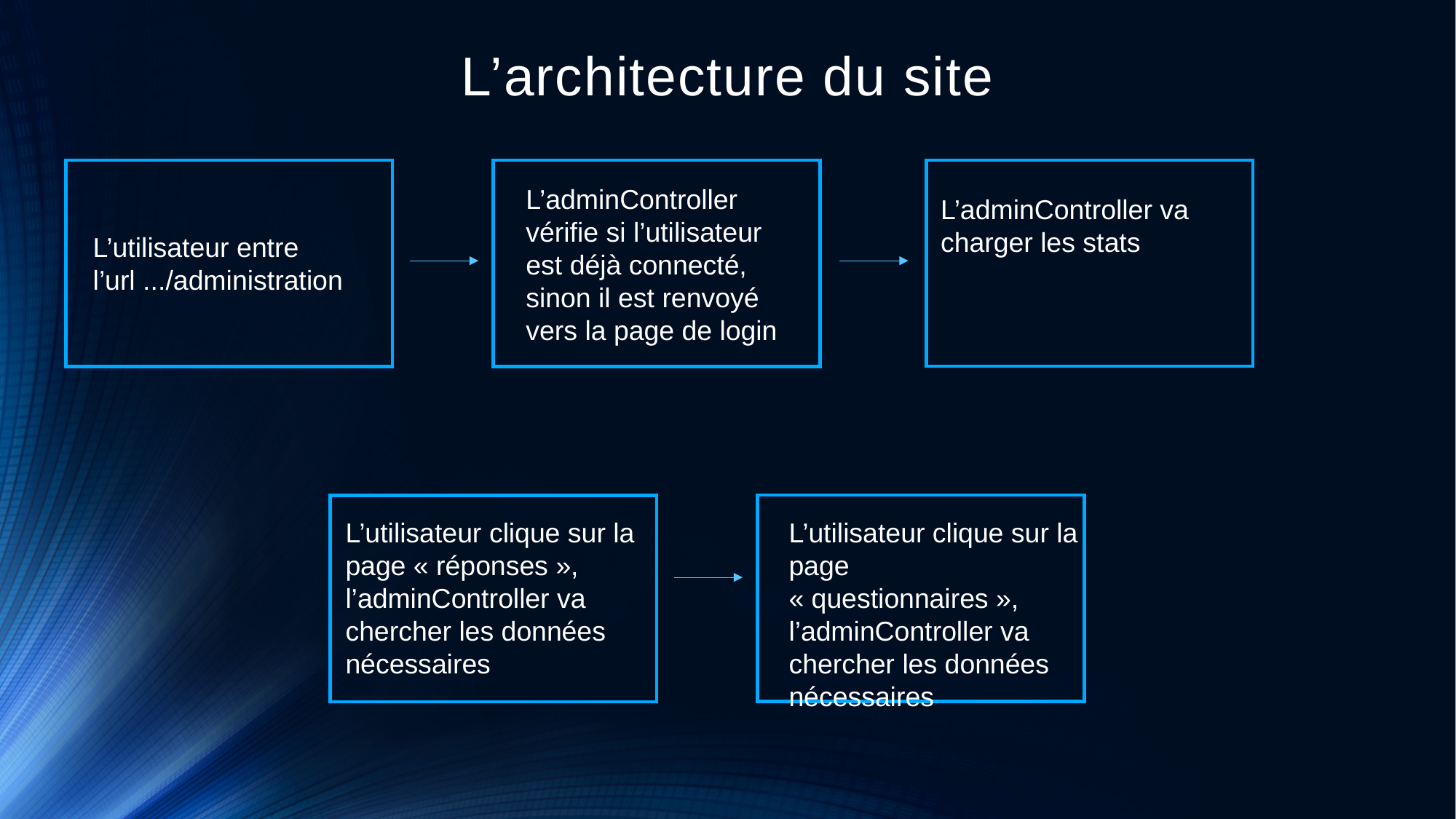

# L’architecture du site

L’adminController vérifie si l’utilisateur est déjà connecté, sinon il est renvoyé vers la page de login
L’adminController va charger les stats
L’utilisateur entre l’url .../administration

L’utilisateur clique sur la page « réponses », l’adminController va chercher les données nécessaires
L’utilisateur clique sur la page « questionnaires », l’adminController va chercher les données nécessaires